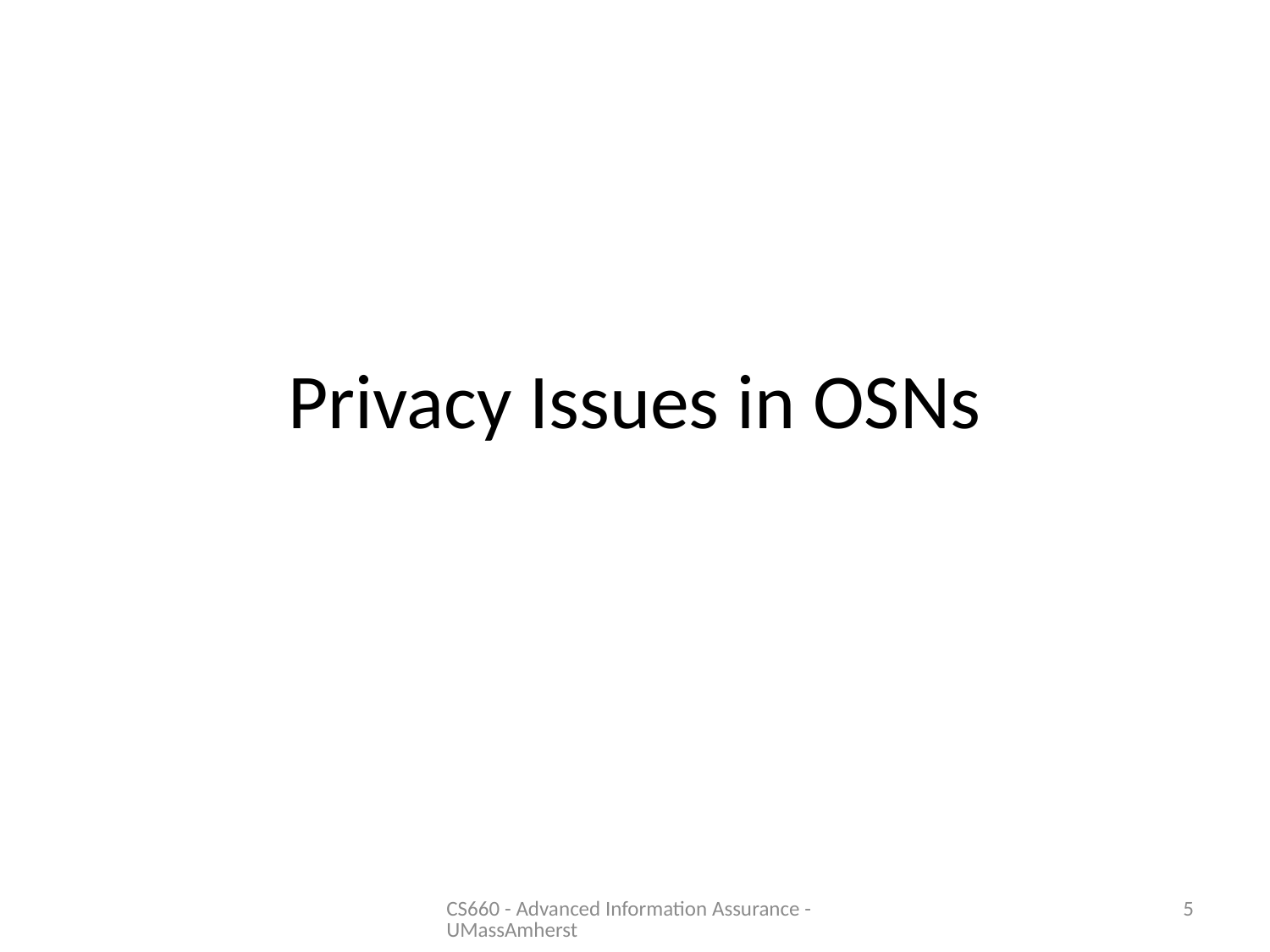

# Privacy Issues in OSNs

CS660 - Advanced Information Assurance - UMassAmherst
5